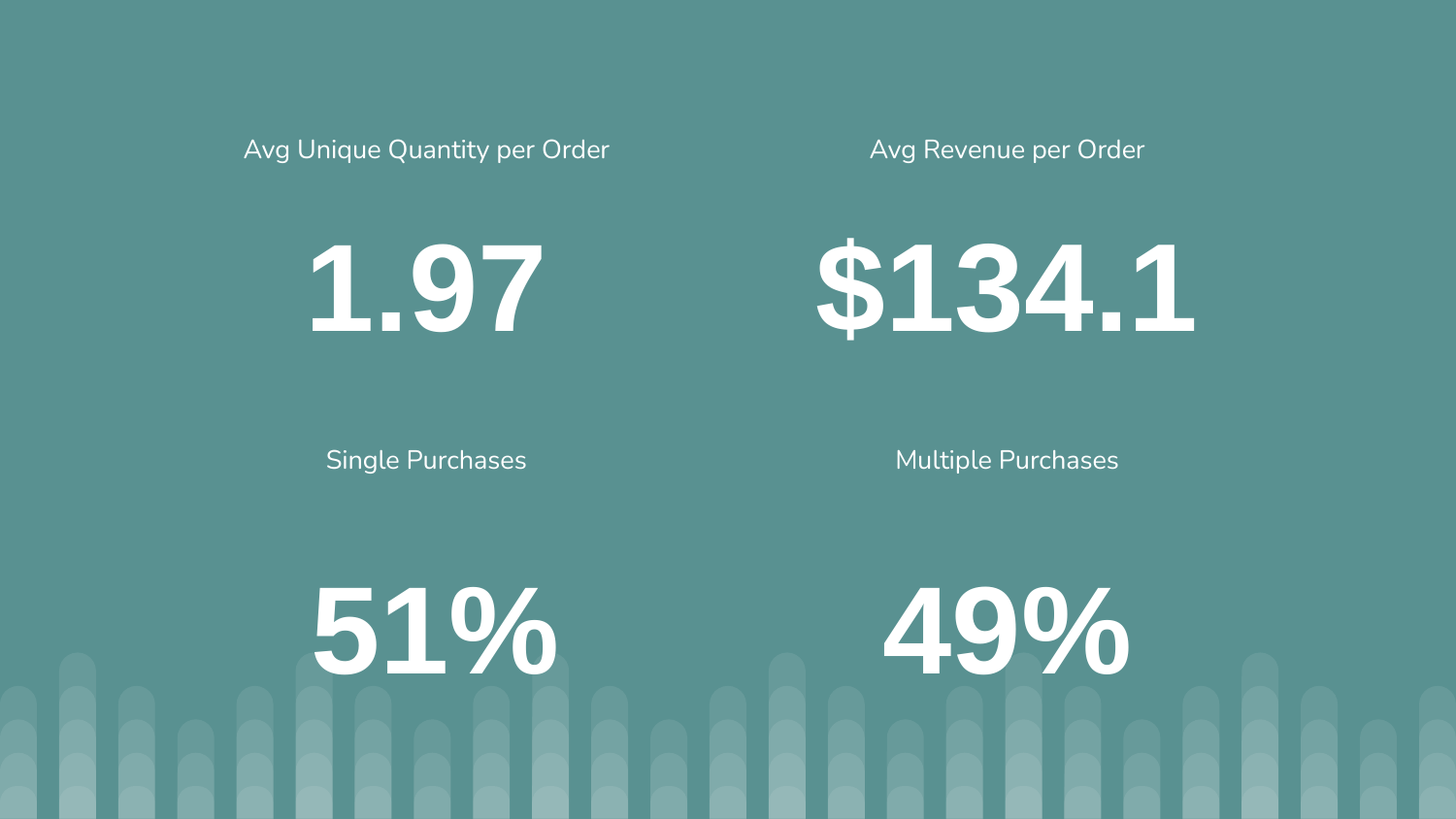

Avg Unique Quantity per Order
Avg Revenue per Order
# 1.97
$134.1
Single Purchases
Multiple Purchases
51%
49%